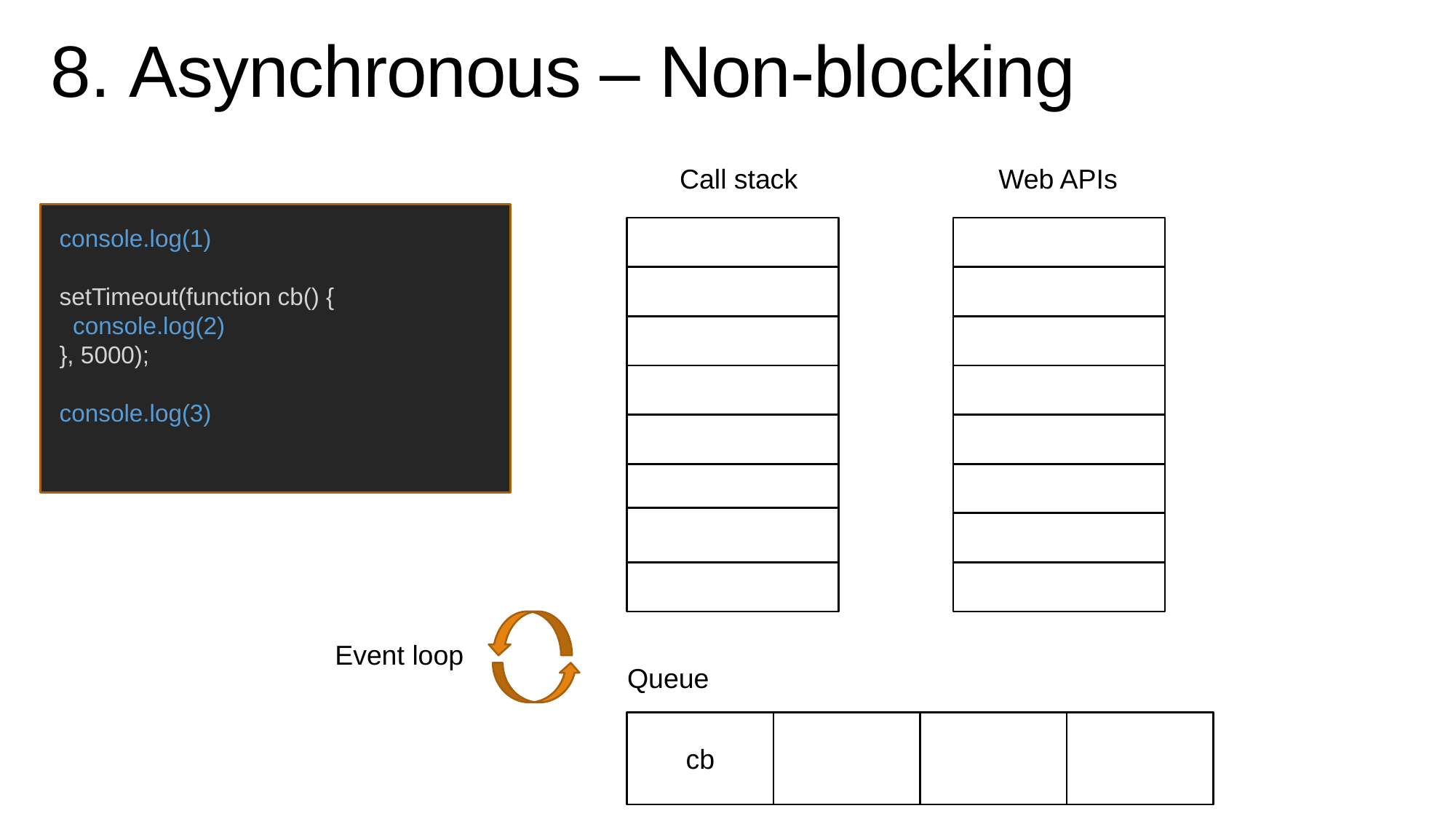

# 8. Asynchronous – Non-blocking

Call stack
Web APIs

console.log(1)

setTimeout(function cb() {
  console.log(2)
}, 5000);
console.log(3)

Event loop
Queue

cb